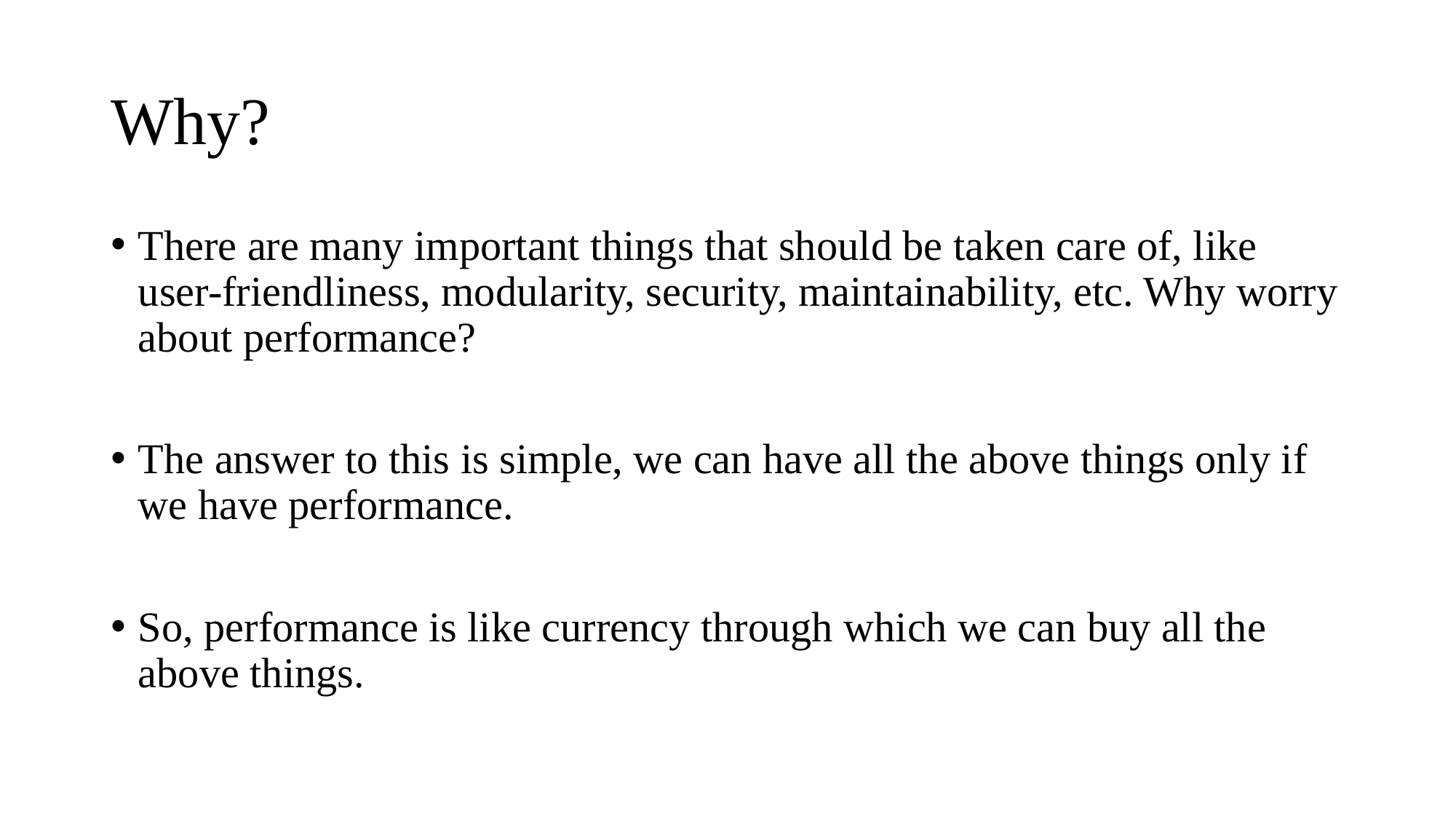

# Why?
There are many important things that should be taken care of, like user-friendliness, modularity, security, maintainability, etc. Why worry about performance?

The answer to this is simple, we can have all the above things only if we have performance.

So, performance is like currency through which we can buy all the above things.